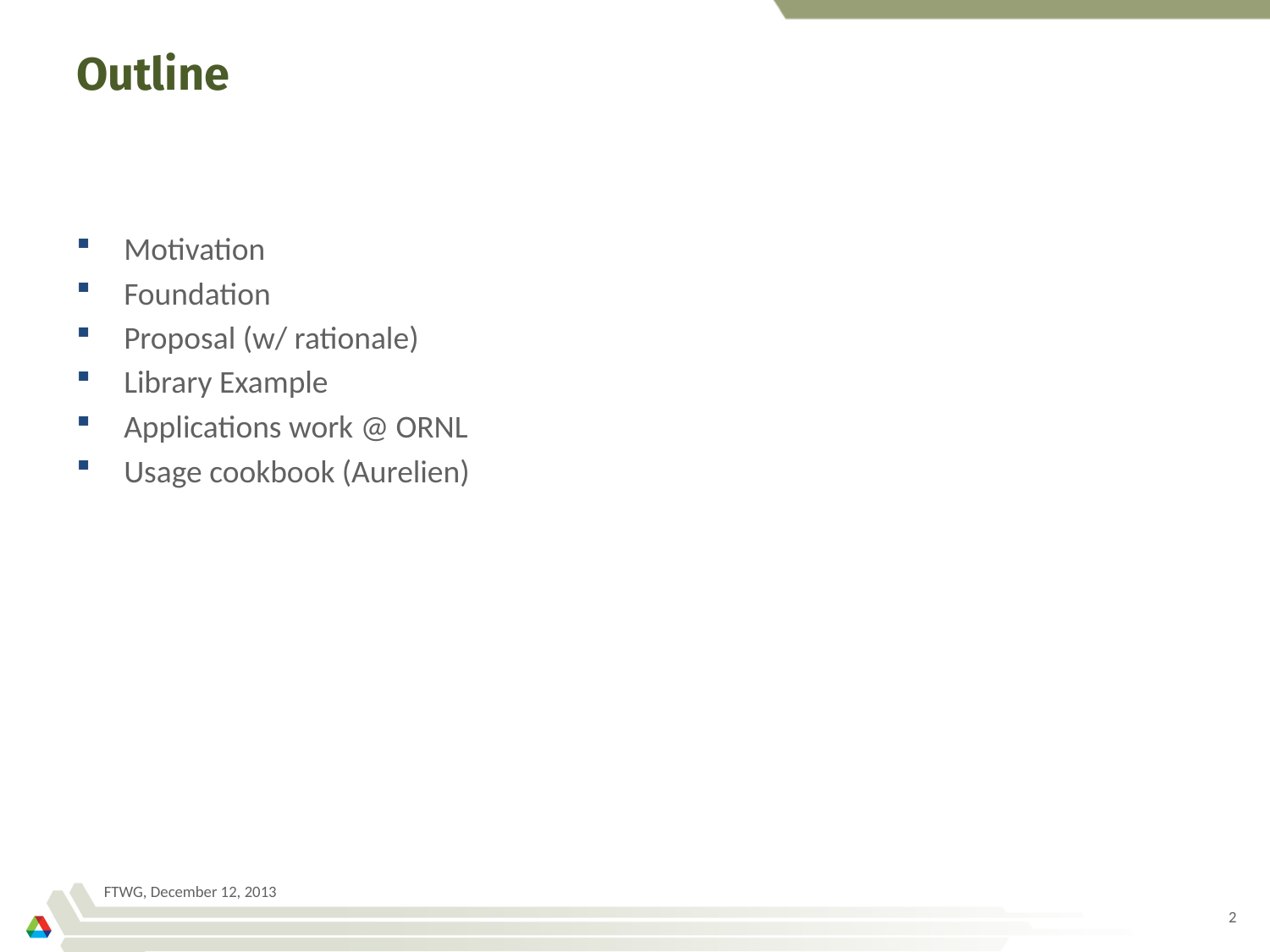

# Outline
Motivation
Foundation
Proposal (w/ rationale)
Library Example
Applications work @ ORNL
Usage cookbook (Aurelien)
FTWG, December 12, 2013
2